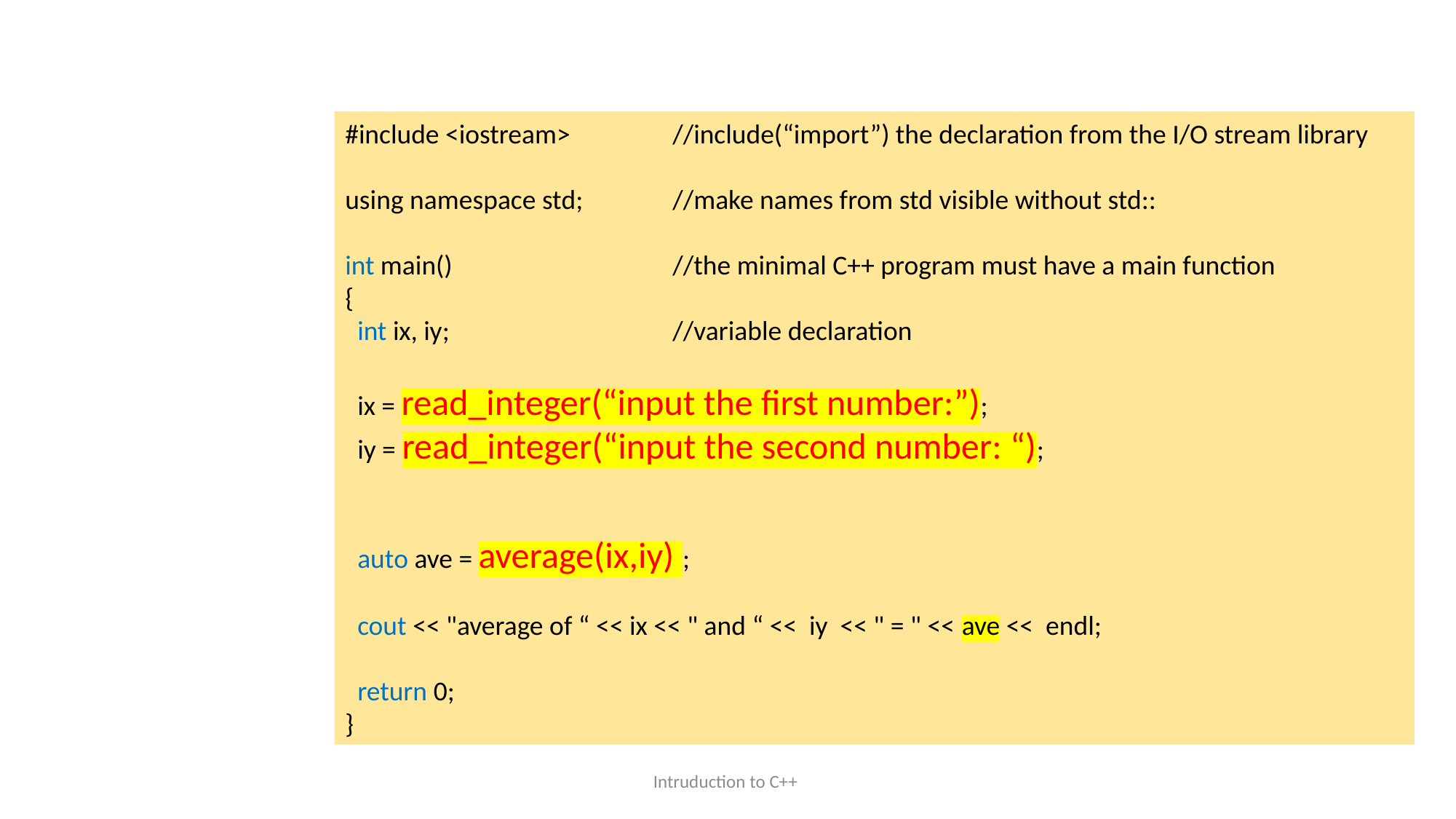

#include <iostream> 	//include(“import”) the declaration from the I/O stream library

using namespace std;	//make names from std visible without std::

int main()			//the minimal C++ program must have a main function
{
  int ix, iy;			//variable declaration

  ix = read_integer(“input the first number:”);
  iy = read_integer(“input the second number: “);

  auto ave = average(ix,iy) ;

  cout << "average of “ << ix << " and “ <<  iy  << " = " << ave <<  endl;

  return 0;
}
Intruduction to C++
21